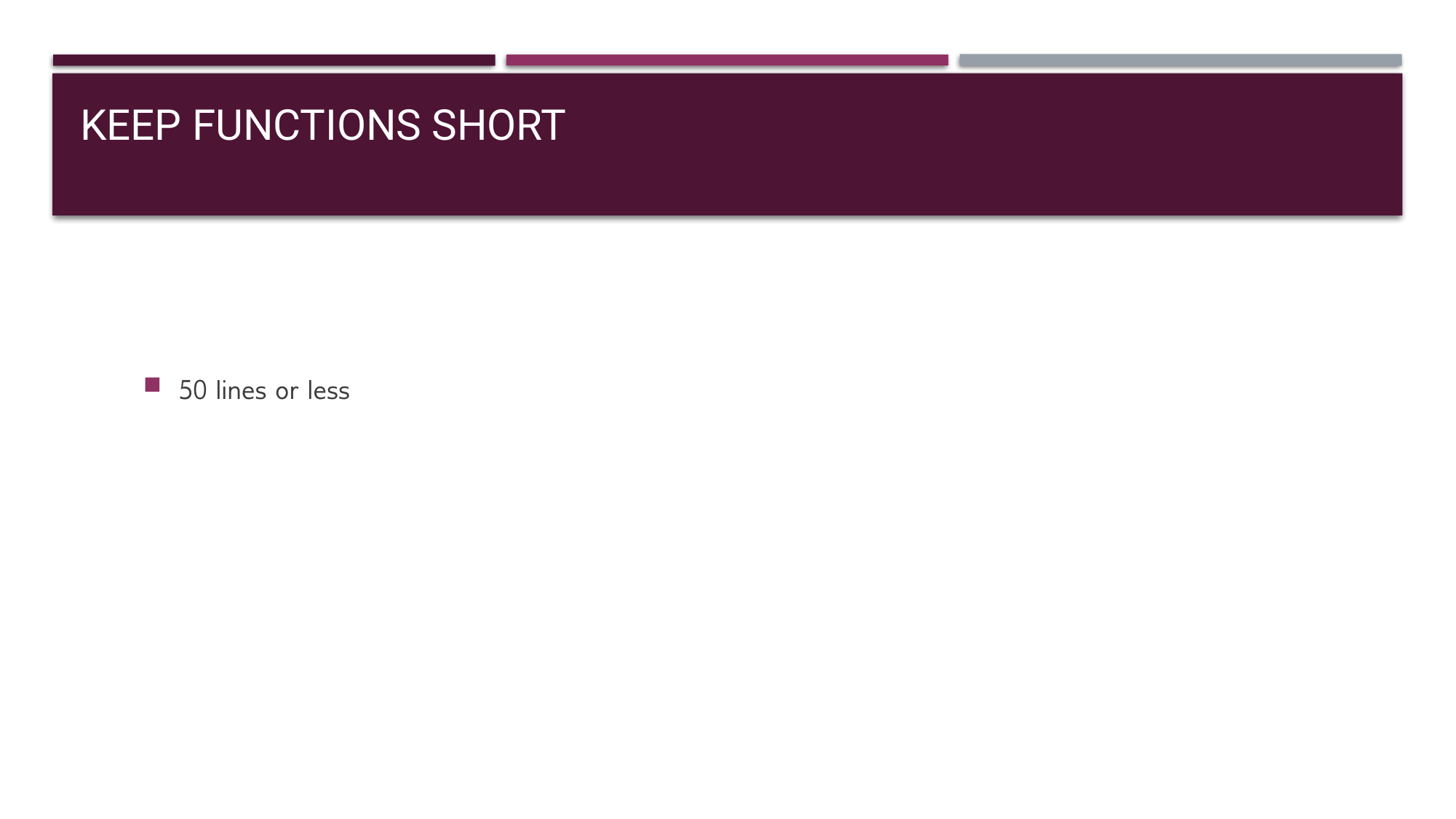

# Keep Functions Short
50 lines or less